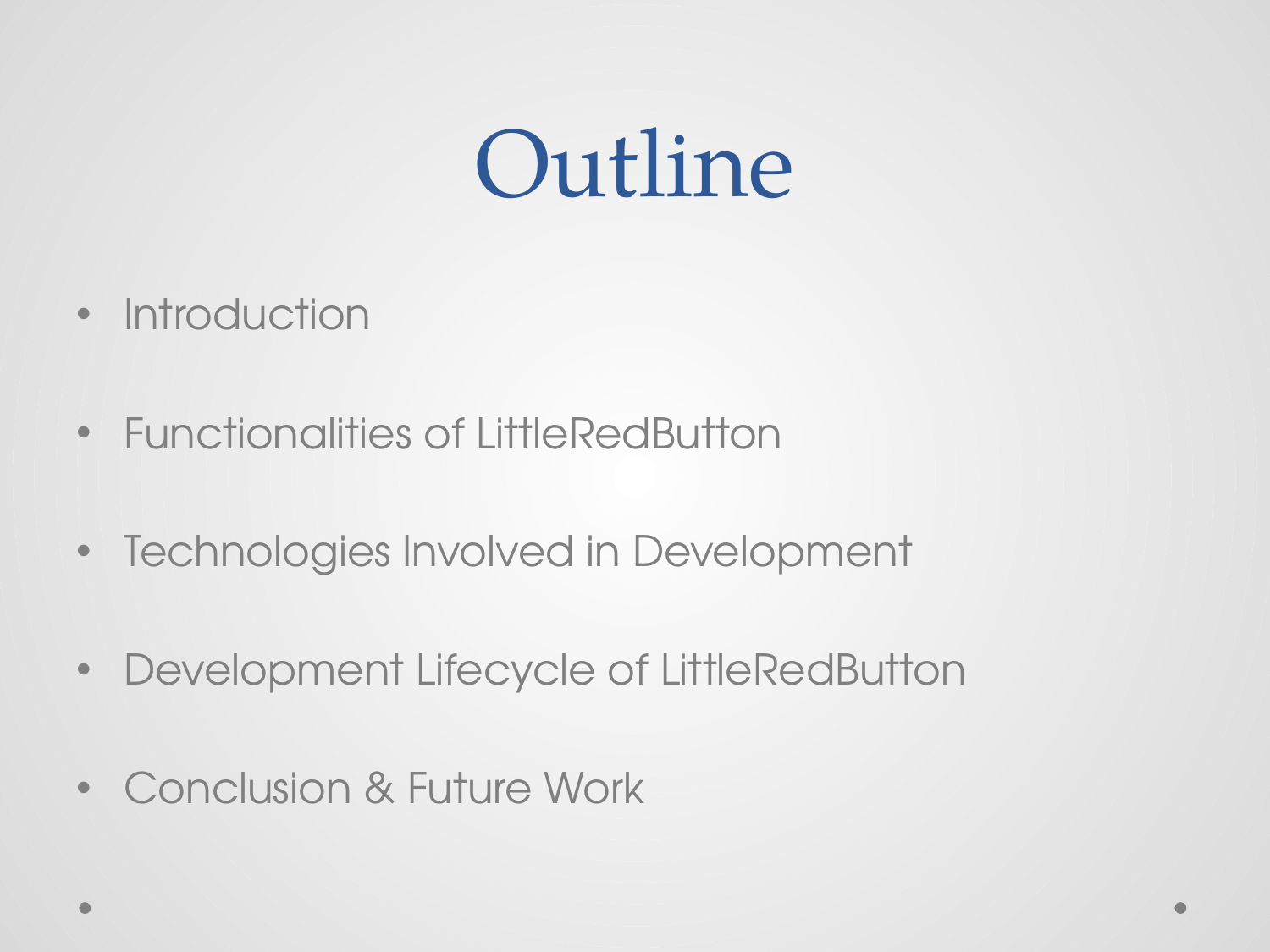

# Outline

Introduction

Functionalities of LittleRedButton

Technologies Involved in Development

Development Lifecycle of LittleRedButton

Conclusion & Future Work